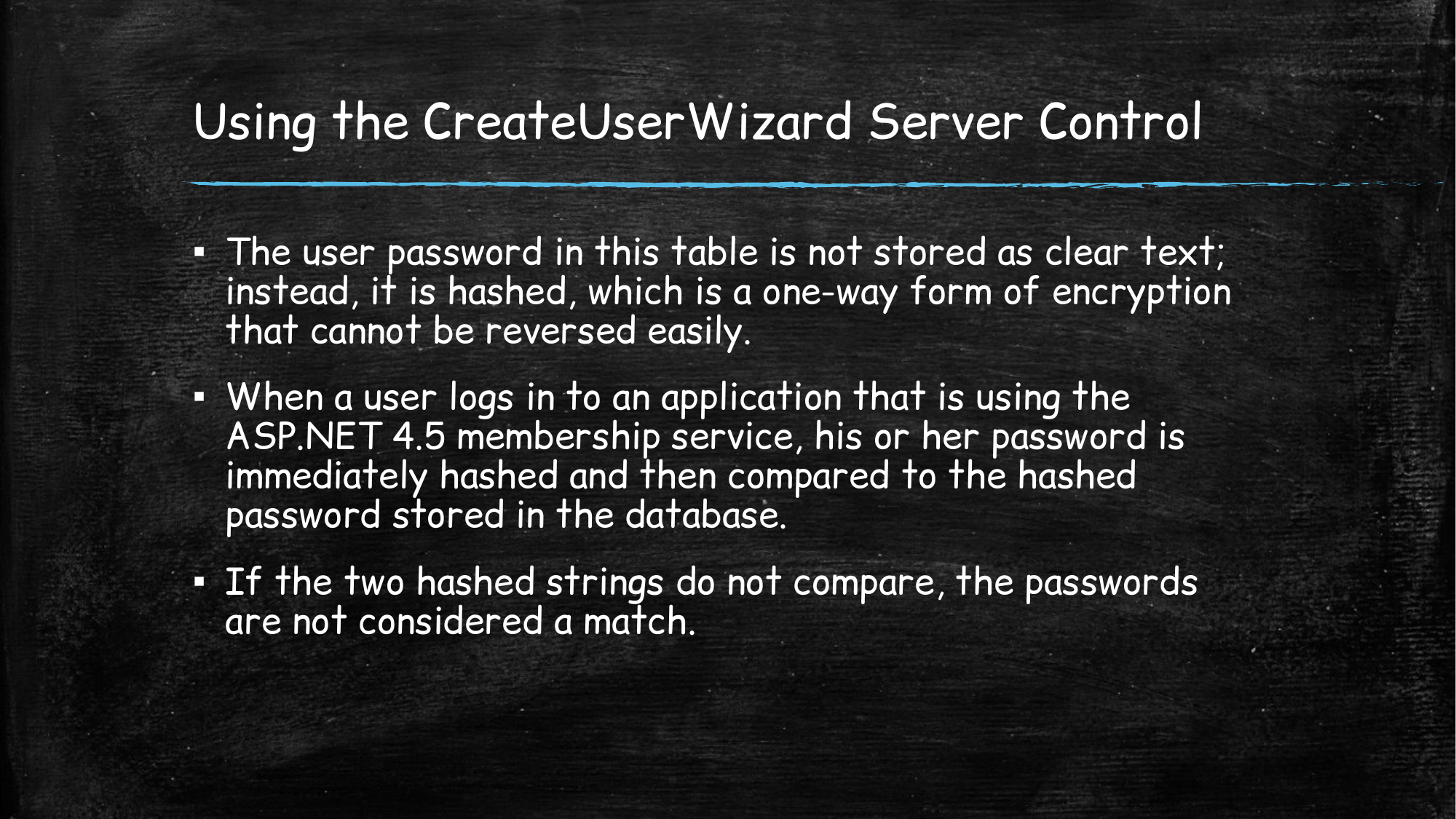

# Using the CreateUserWizard Server Control
The user password in this table is not stored as clear text; instead, it is hashed, which is a one-way form of encryption that cannot be reversed easily.
When a user logs in to an application that is using the ASP.NET 4.5 membership service, his or her password is immediately hashed and then compared to the hashed password stored in the database.
If the two hashed strings do not compare, the passwords are not considered a match.